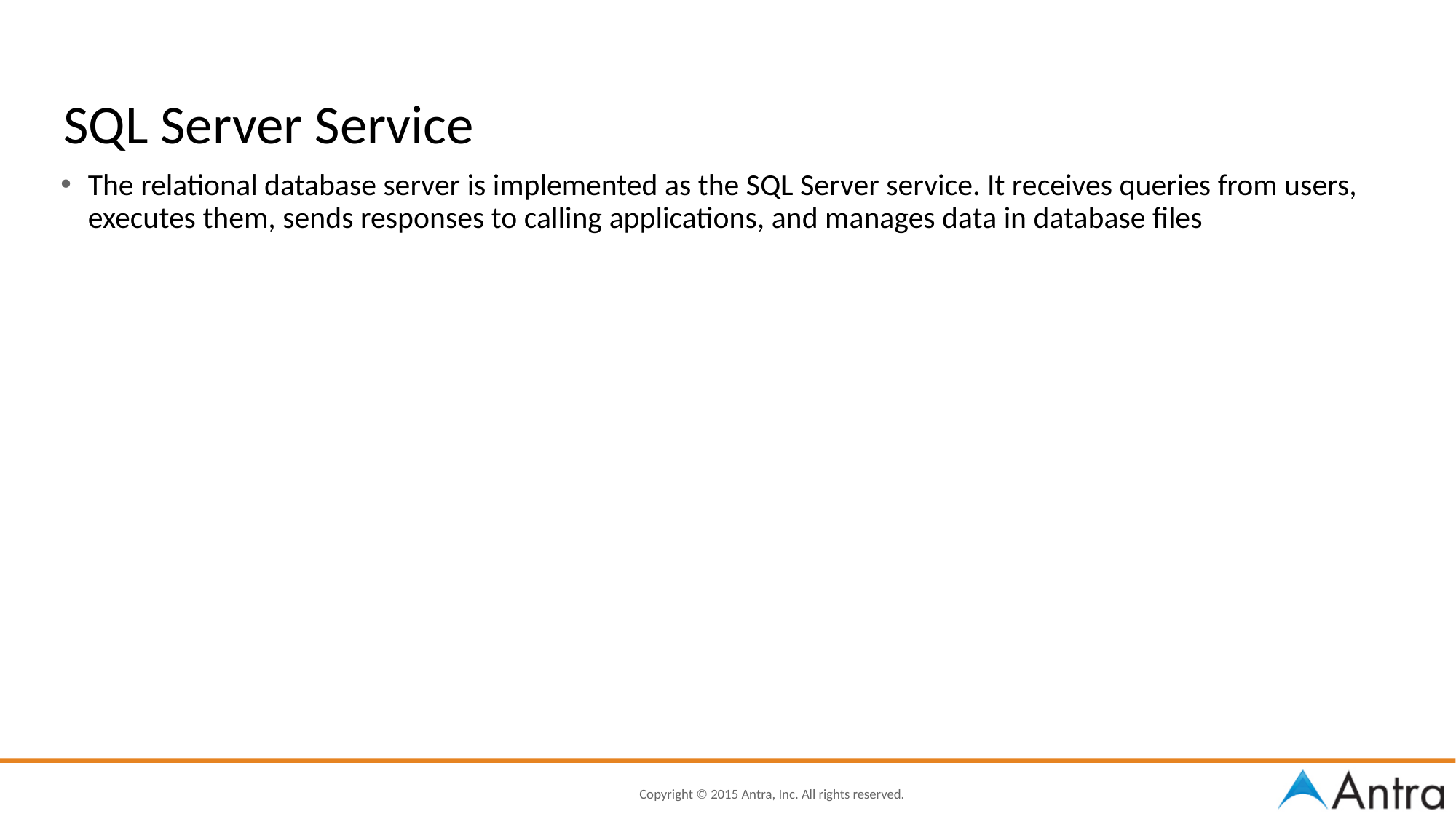

# SQL Server Service
The relational database server is implemented as the SQL Server service. It receives queries from users, executes them, sends responses to calling applications, and manages data in database files